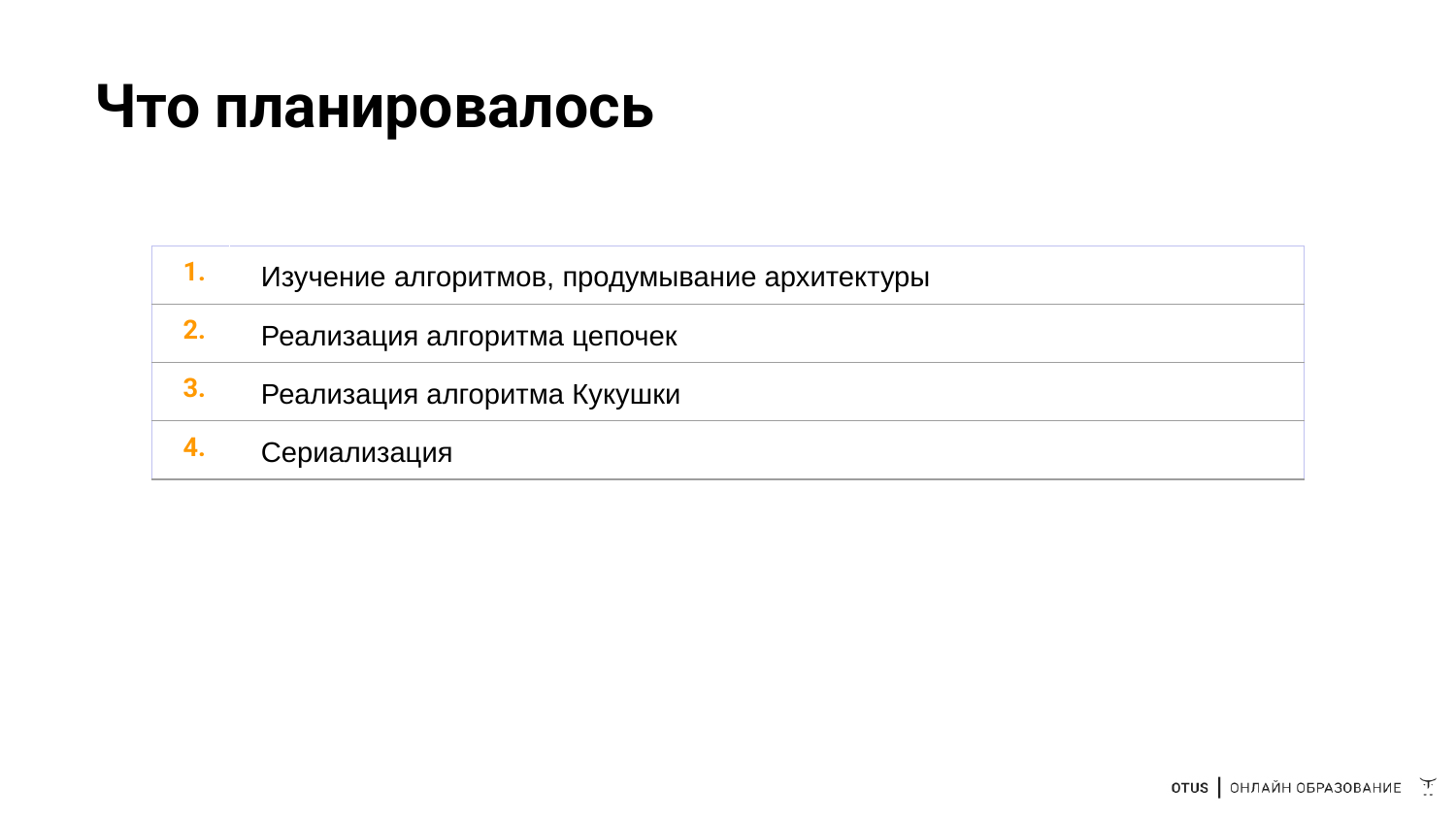

# Что планировалось

| 1. | Изучение алгоритмов, продумывание архитектуры |
| --- | --- |
| 2. | Реализация алгоритма цепочек |
| 3. | Реализация алгоритма Кукушки |
| 4. | Сериализация |